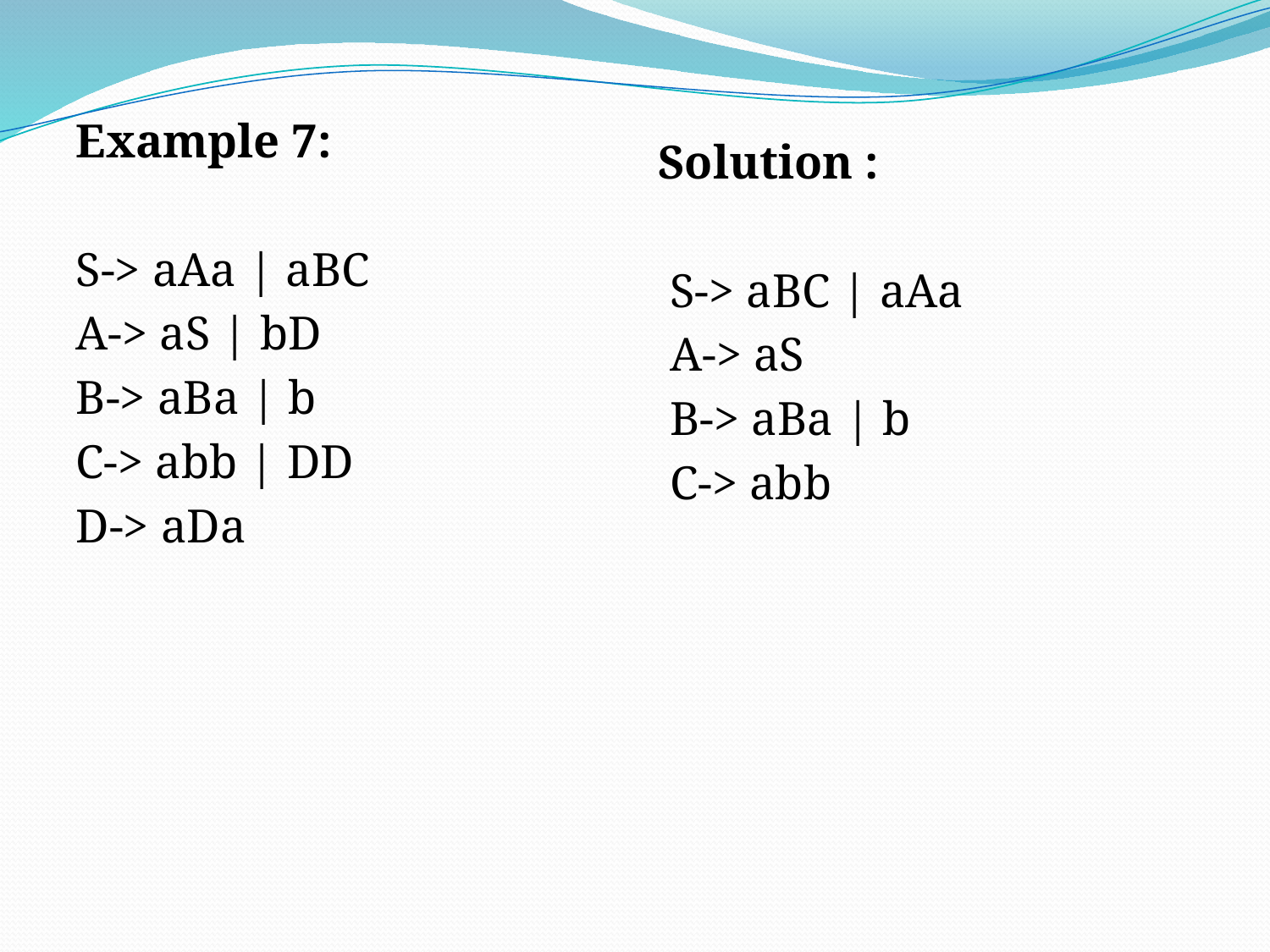

Example 7:

S-> aAa | aBC
A-> aS | bD
B-> aBa | b
C-> abb | DD
D-> aDa
Solution :

 S-> aBC | aAa
 A-> aS
 B-> aBa | b
 C-> abb